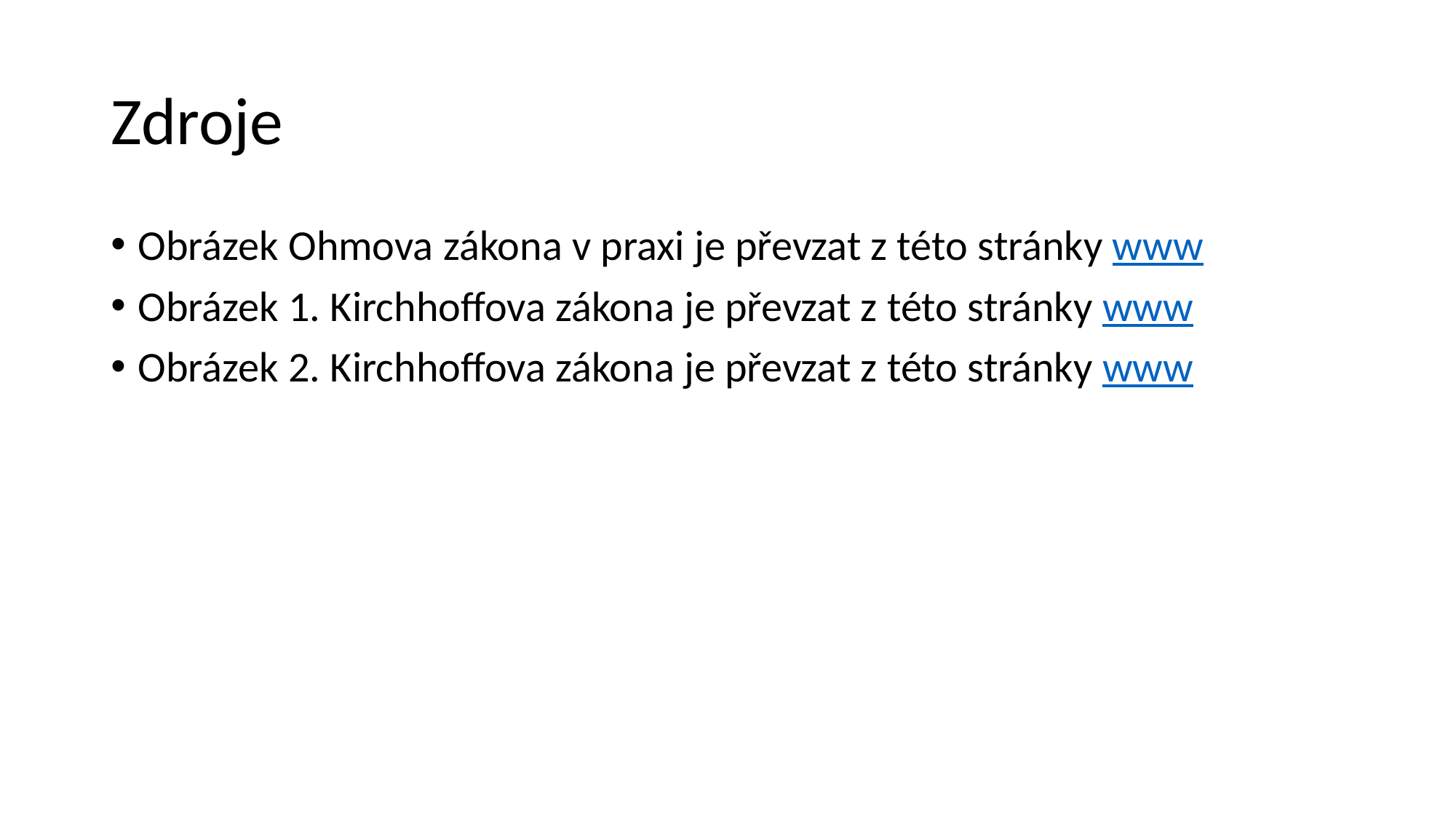

# Zdroje
Obrázek Ohmova zákona v praxi je převzat z této stránky www
Obrázek 1. Kirchhoffova zákona je převzat z této stránky www
Obrázek 2. Kirchhoffova zákona je převzat z této stránky www